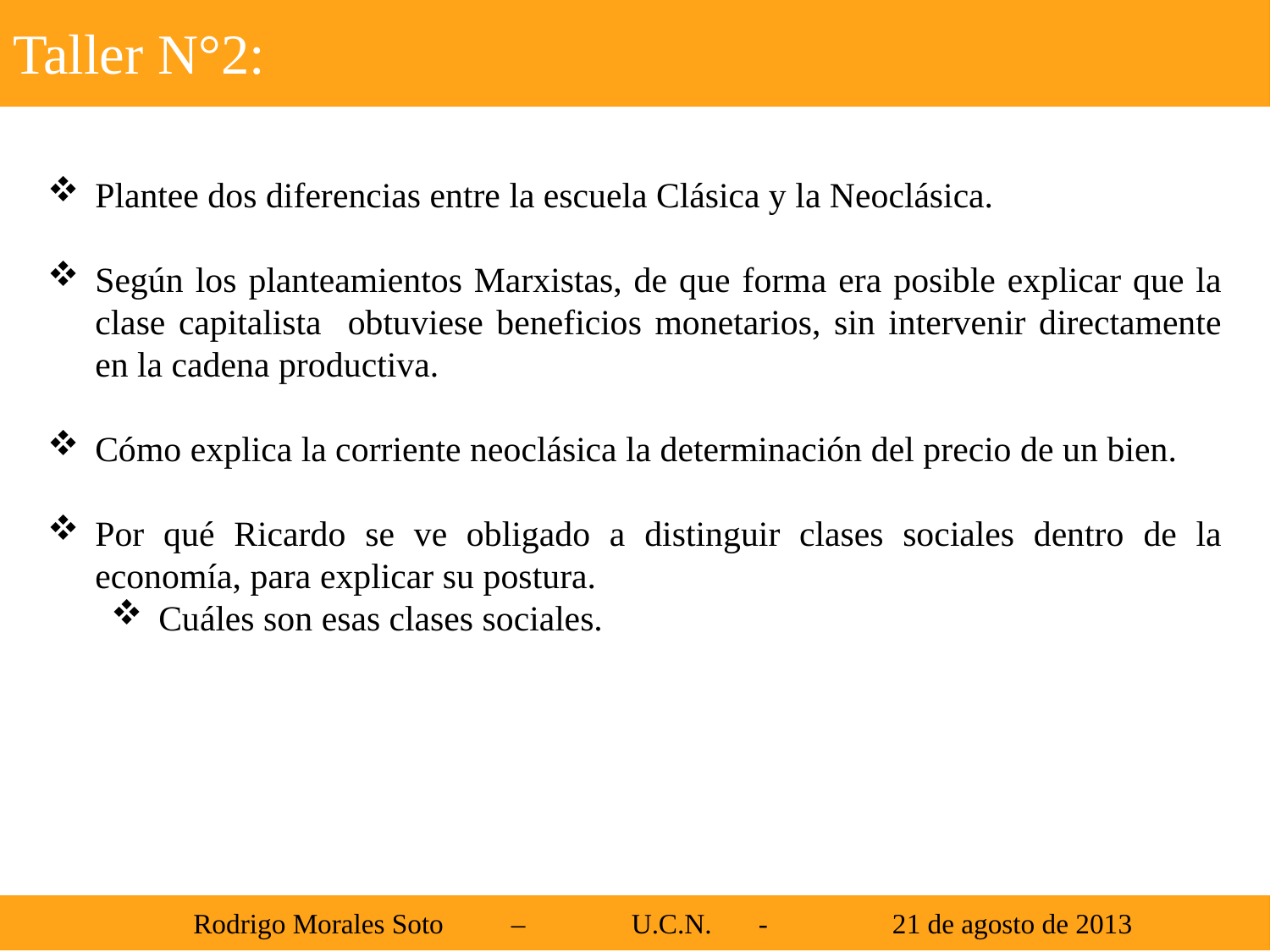

Taller N°2:
Plantee dos diferencias entre la escuela Clásica y la Neoclásica.

Según los planteamientos Marxistas, de que forma era posible explicar que la clase capitalista  obtuviese beneficios monetarios, sin intervenir directamente en la cadena productiva.

Cómo explica la corriente neoclásica la determinación del precio de un bien.

Por qué Ricardo se ve obligado a distinguir clases sociales dentro de la economía, para explicar su postura.
Cuáles son esas clases sociales.

          Rodrigo Morales Soto	 – 	U.C.N. 	-	 21 de agosto de 2013